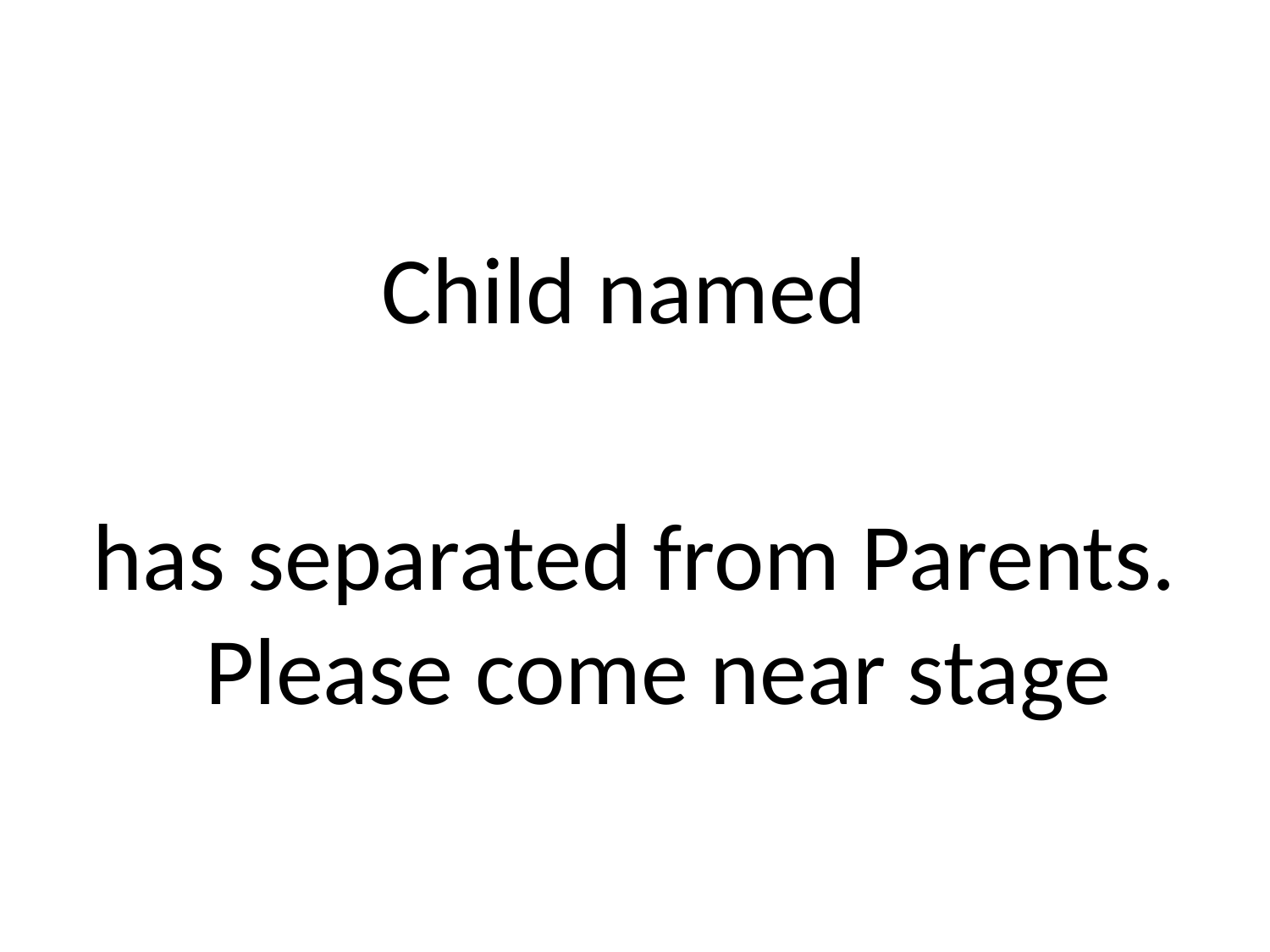

#
Child named

has separated from Parents. Please come near stage